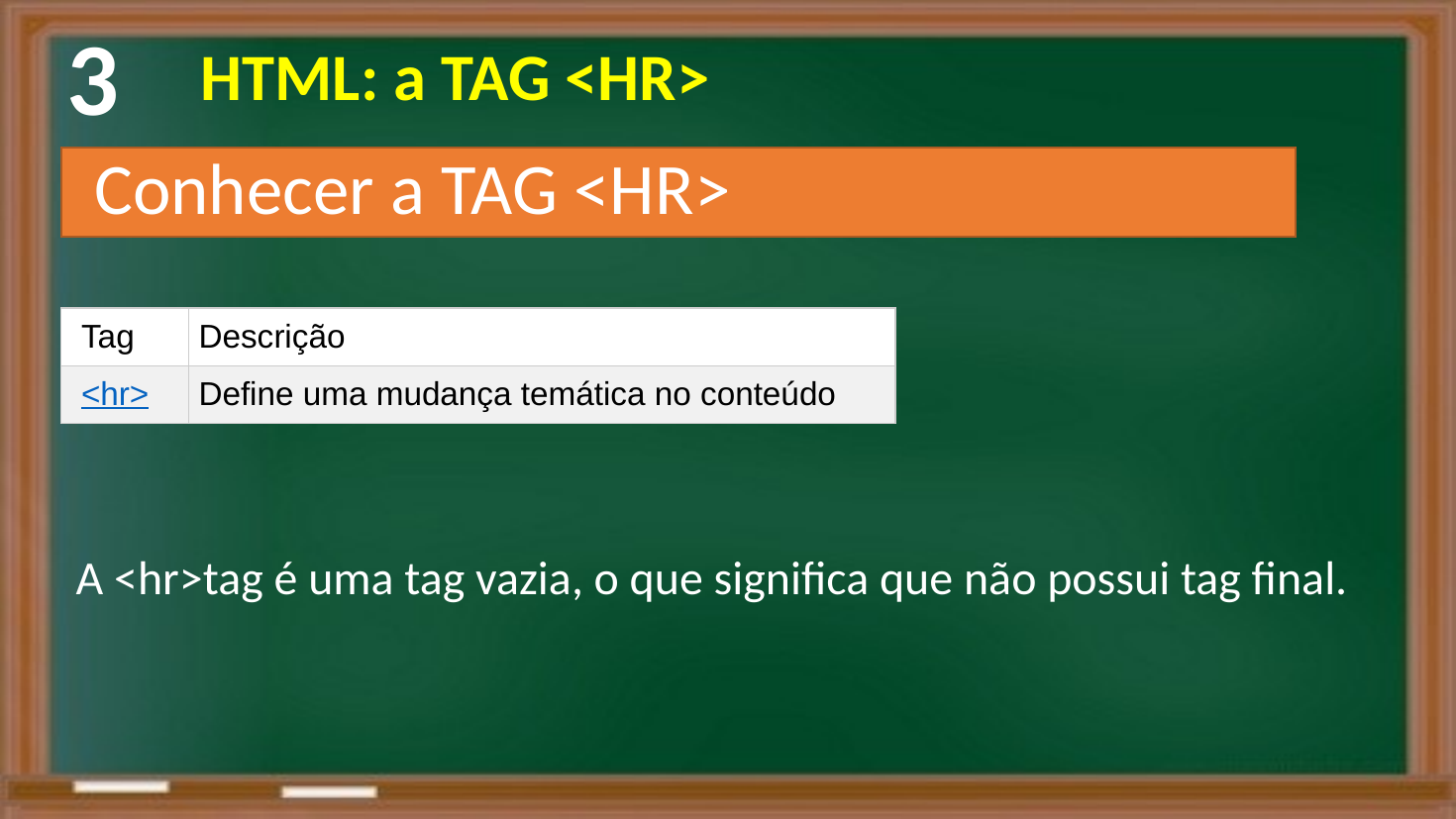

3
         HTML: a TAG <HR>
Conhecer a TAG <HR>

| Tag | Descrição |
| --- | --- |
| <hr> | Define uma mudança temática no conteúdo |
A <hr>tag é uma tag vazia, o que significa que não possui tag final.